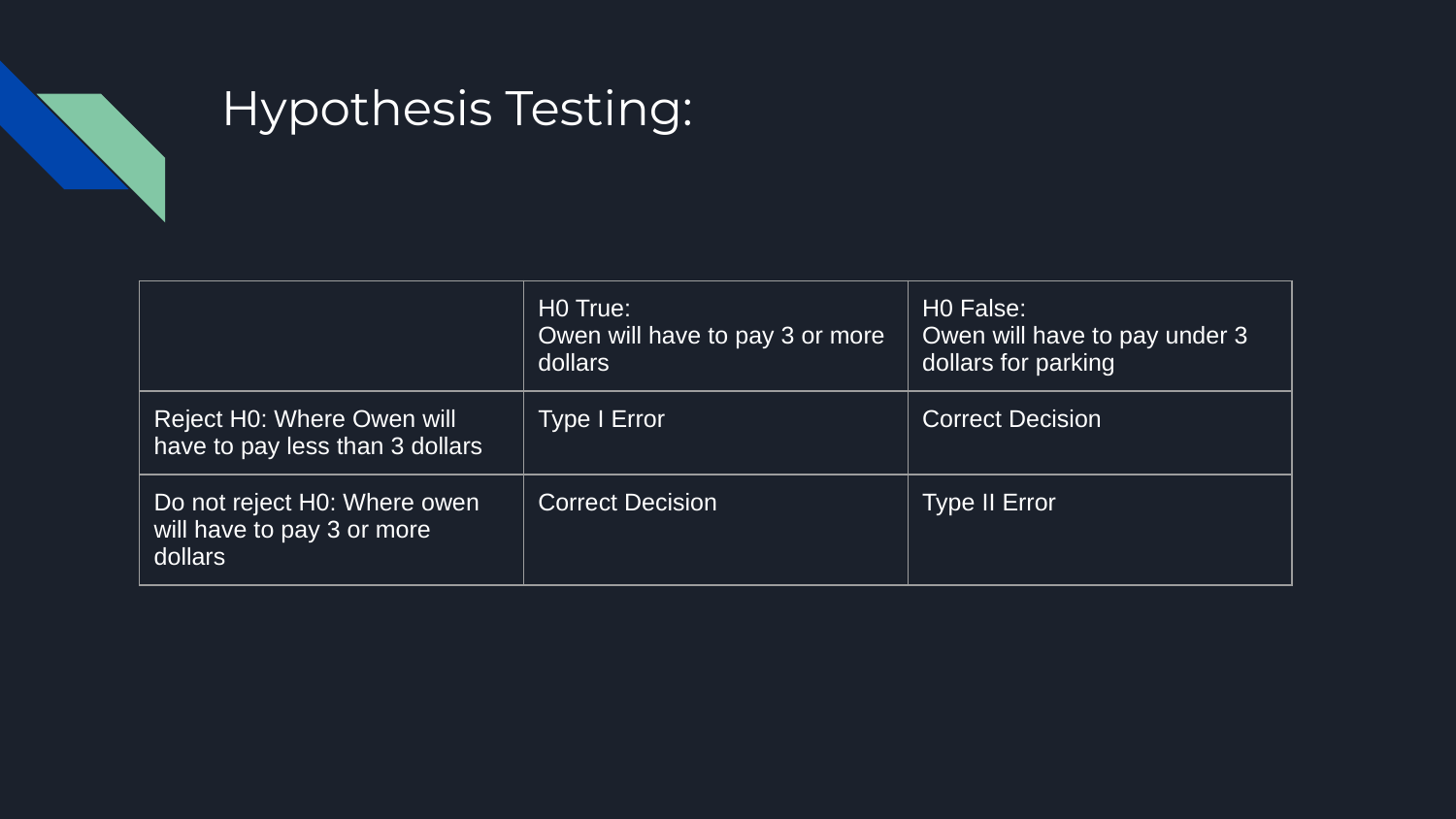

# Hypothesis Testing:
|  | H0 True: Owen will have to pay 3 or more dollars | H0 False: Owen will have to pay under 3 dollars for parking |
| --- | --- | --- |
| Reject H0: Where Owen will have to pay less than 3 dollars | Type I Error | Correct Decision |
| Do not reject H0: Where owen will have to pay 3 or more dollars | Correct Decision | Type II Error |